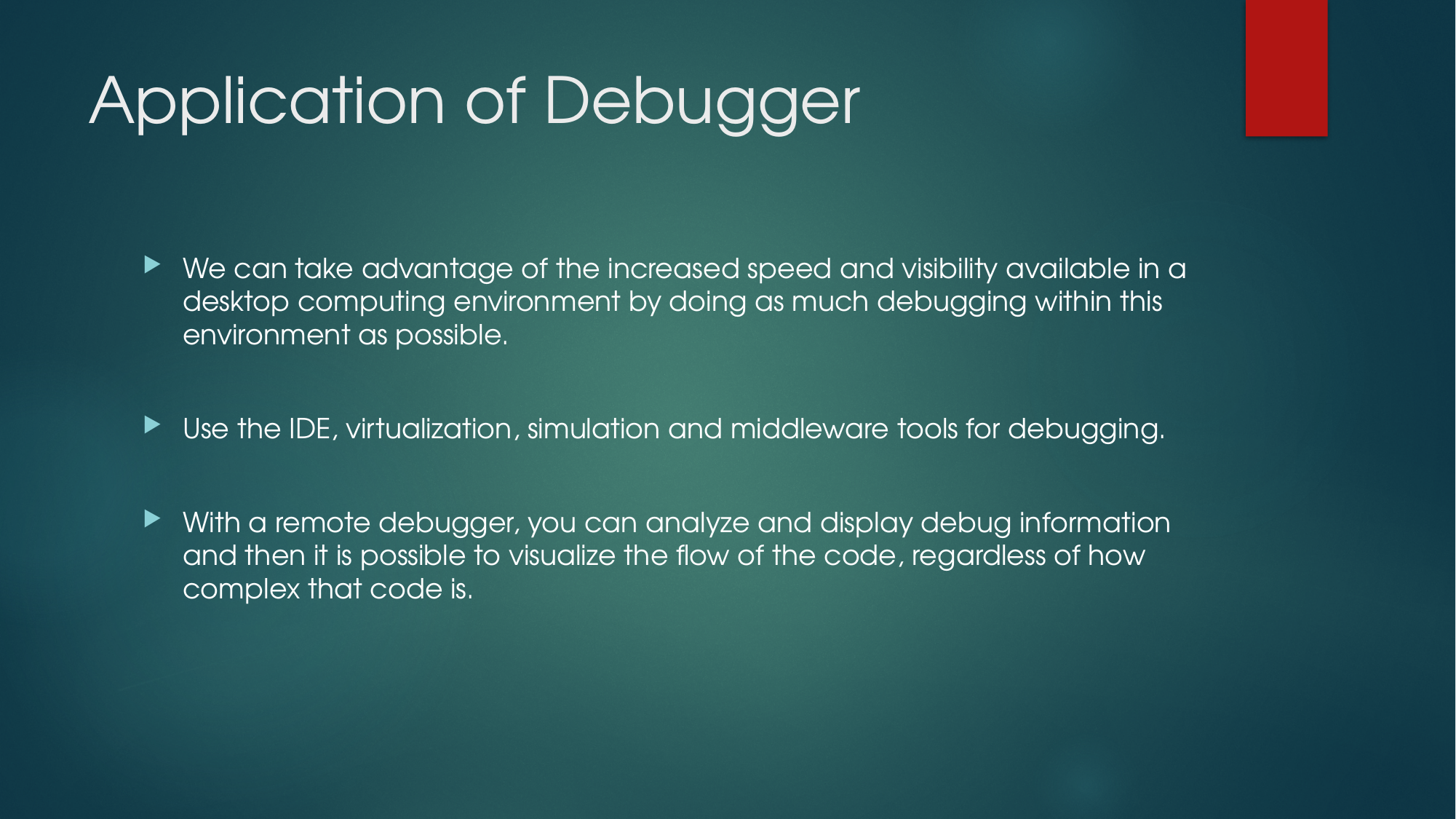

# Application of Debugger
We can take advantage of the increased speed and visibility available in a desktop computing environment by doing as much debugging within this environment as possible.

Use the IDE, virtualization, simulation and middleware tools for debugging.

With a remote debugger, you can analyze and display debug information and then it is possible to visualize the flow of the code, regardless of how complex that code is.